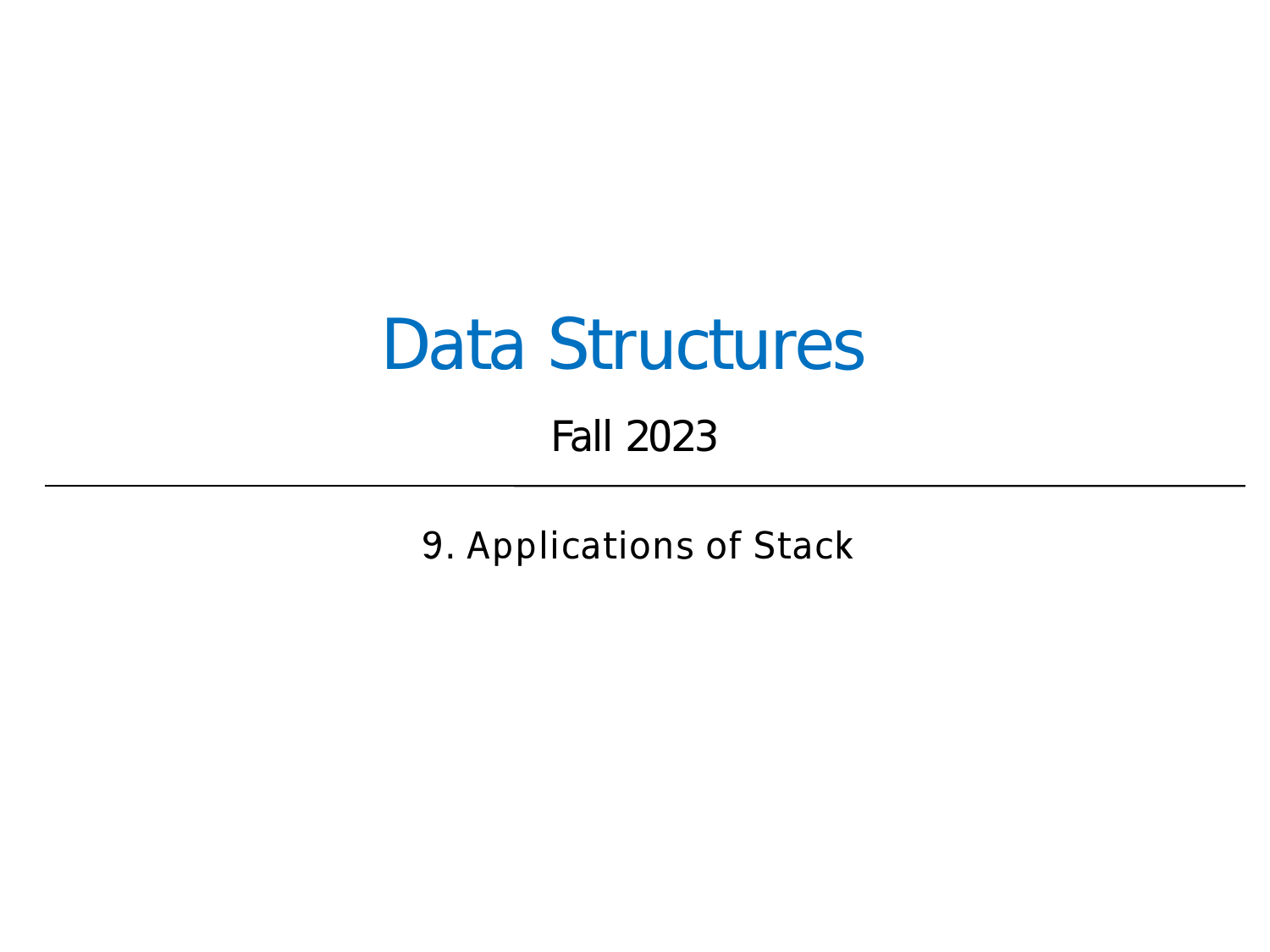

# Data Structures Fall 2023
9. Applications of Stack